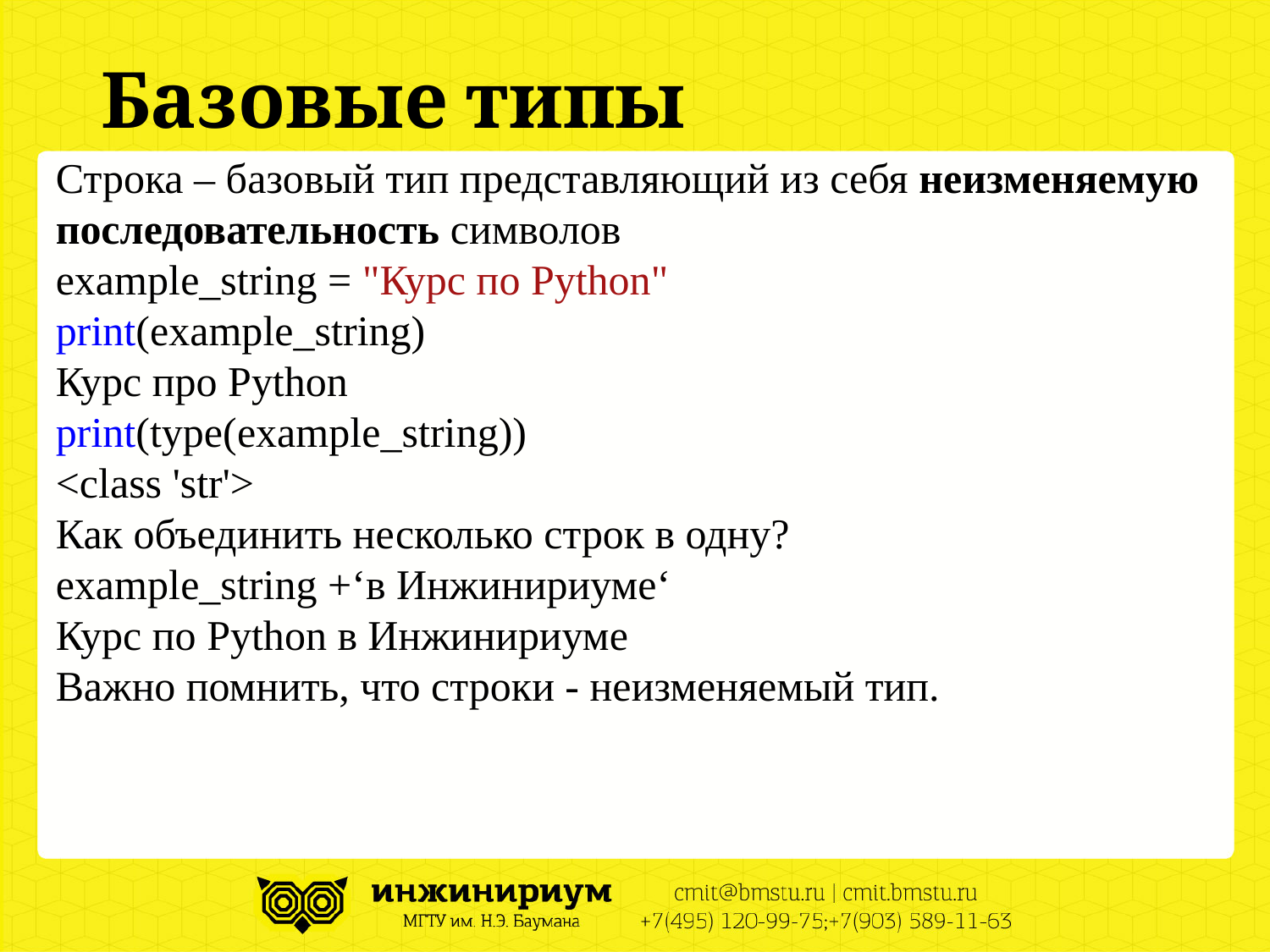

# Базовые типы
Строка – базовый тип представляющий из себя неизменяемую последовательность символов
example_string = "Курс по Python"
print(example_string)
Курс про Python
print(type(example_string))
<class 'str'>
Как объединить несколько строк в одну?
example_string +‘в Инжинириуме‘
Курс по Python в Инжинириуме
Важно помнить, что строки - неизменяемый тип.